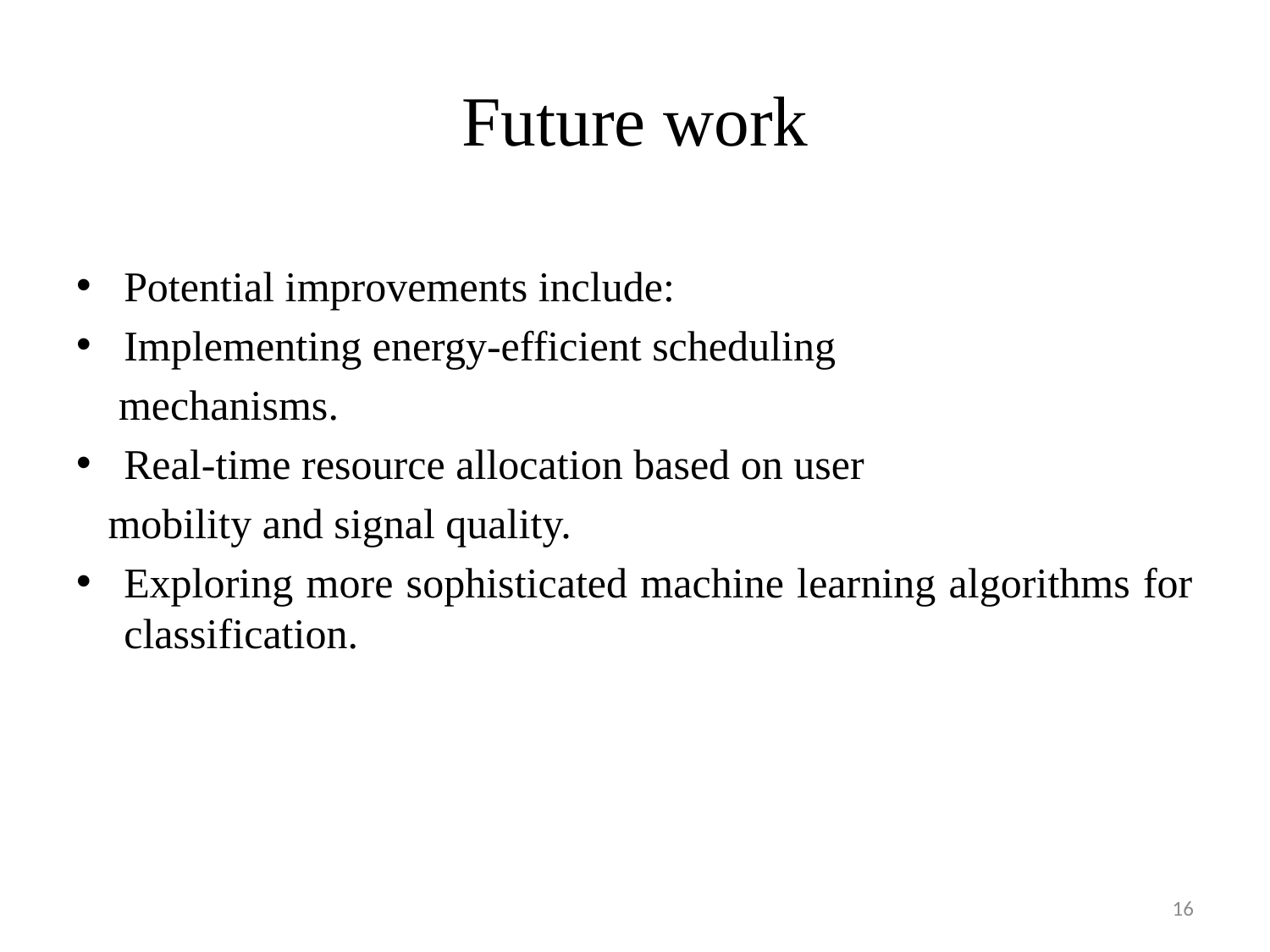

# Future work

Potential improvements include:
Implementing energy-efficient scheduling
    mechanisms.
Real-time resource allocation based on user
   mobility and signal quality.
Exploring more sophisticated machine learning algorithms for classification.
16